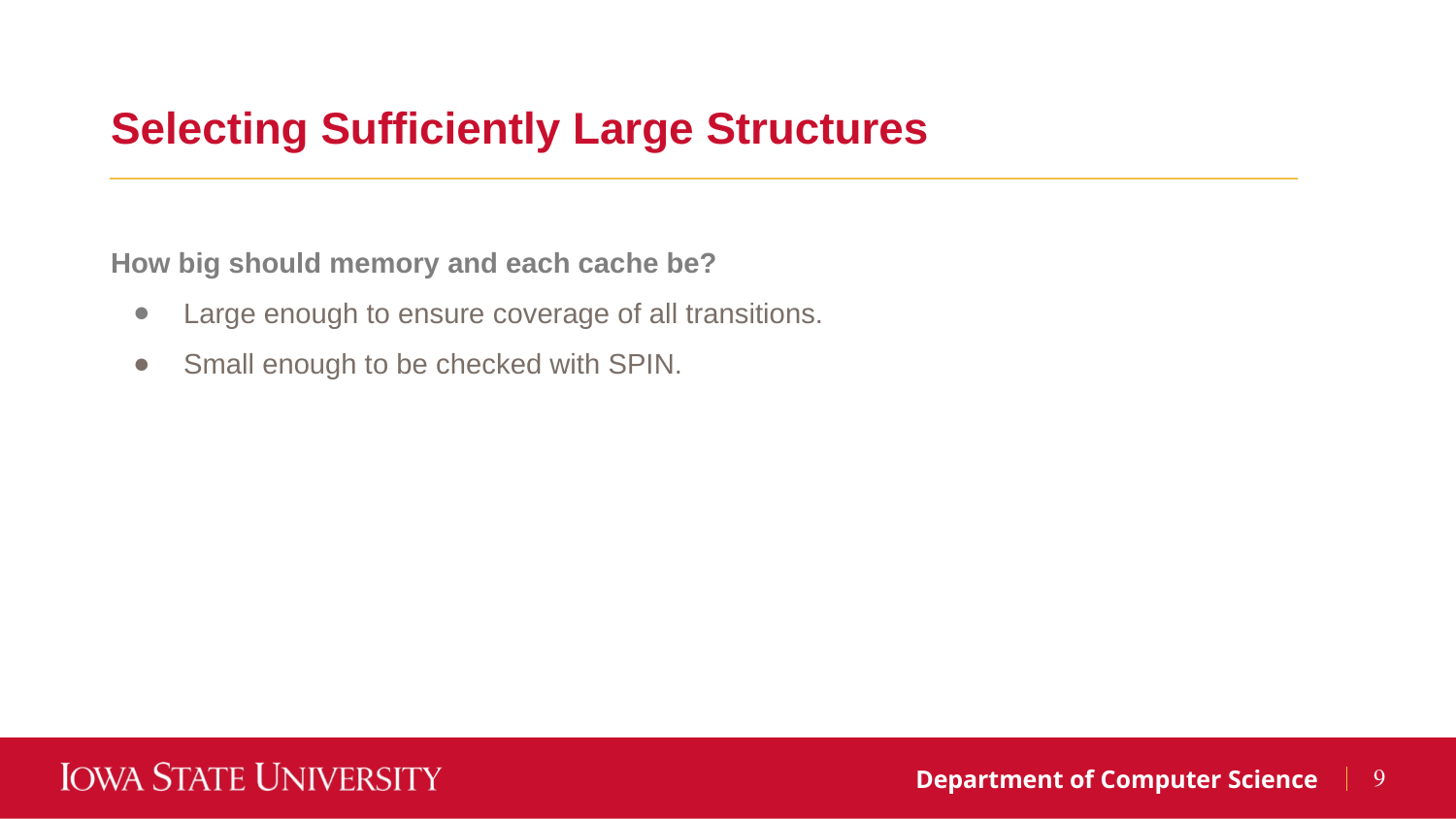

Selecting Sufficiently Large Structures
How big should memory and each cache be?
Large enough to ensure coverage of all transitions.
Small enough to be checked with SPIN.